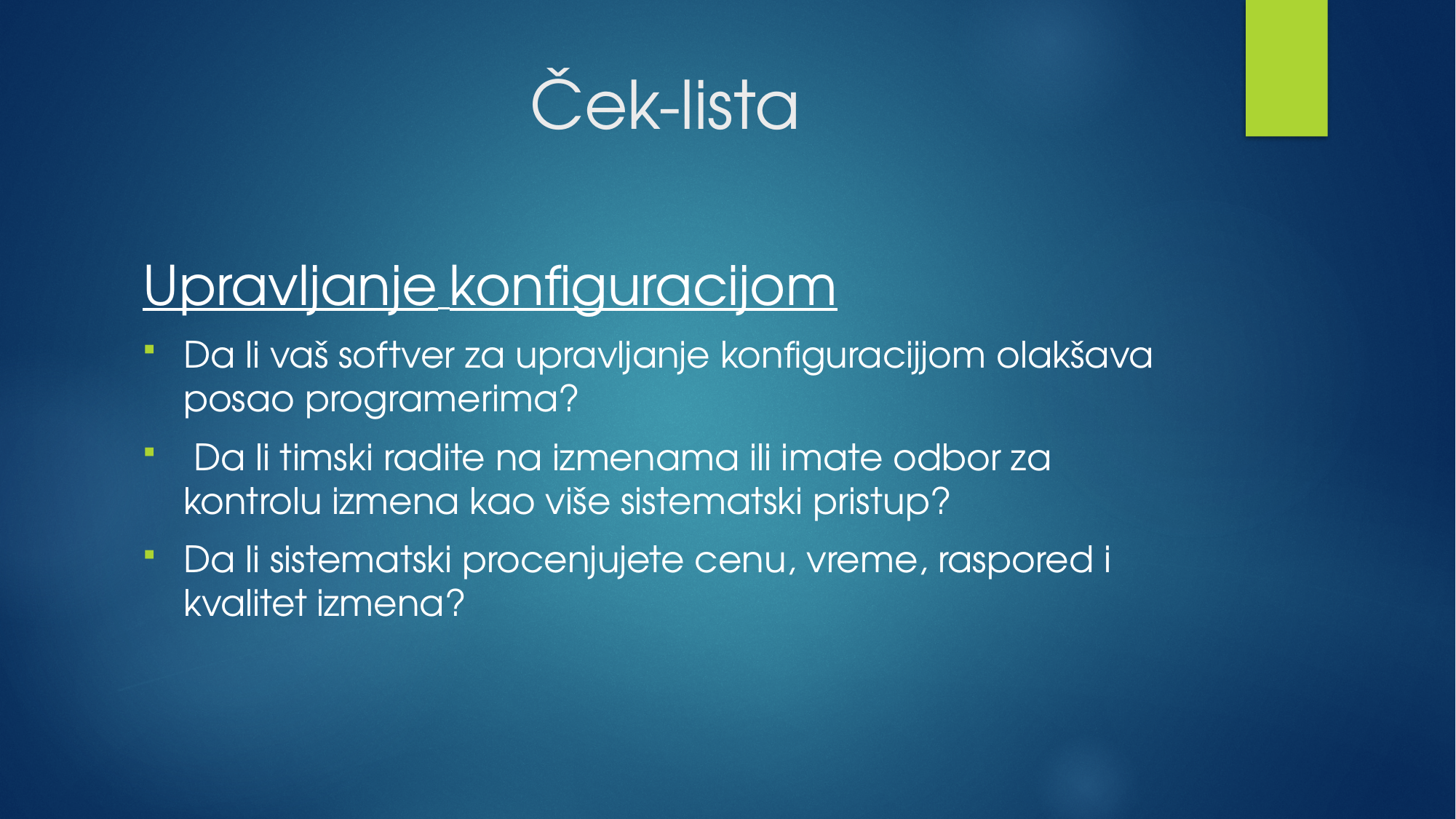

# Ček-lista
Upravljanje konfiguracijom
Da li vaš softver za upravljanje konfiguracijjom olakšava posao programerima?
 Da li timski radite na izmenama ili imate odbor za kontrolu izmena kao više sistematski pristup?
Da li sistematski procenjujete cenu, vreme, raspored i kvalitet izmena?